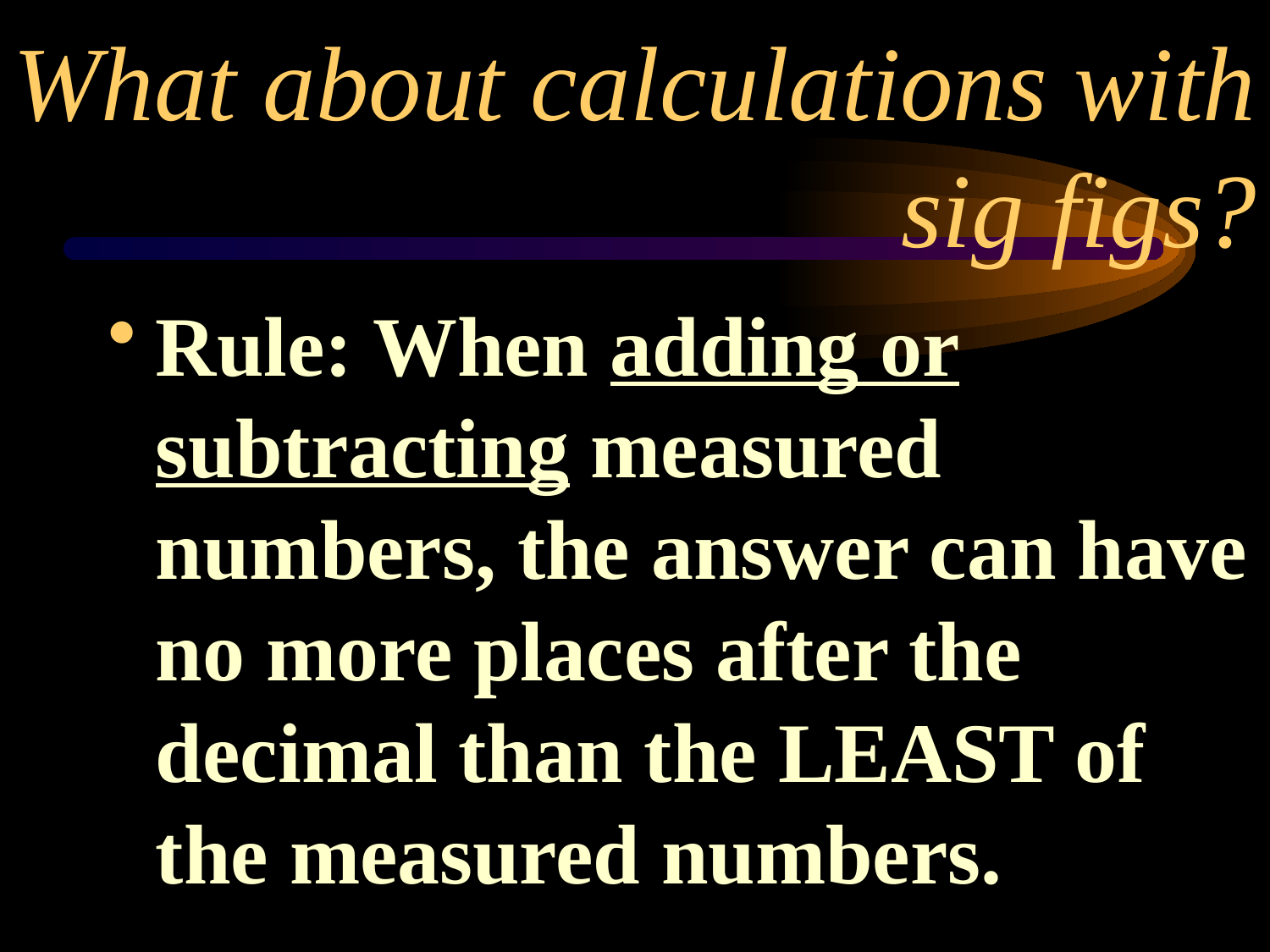

# What about calculations with sig figs?
Rule: When adding or subtracting measured numbers, the answer can have no more places after the decimal than the LEAST of the measured numbers.